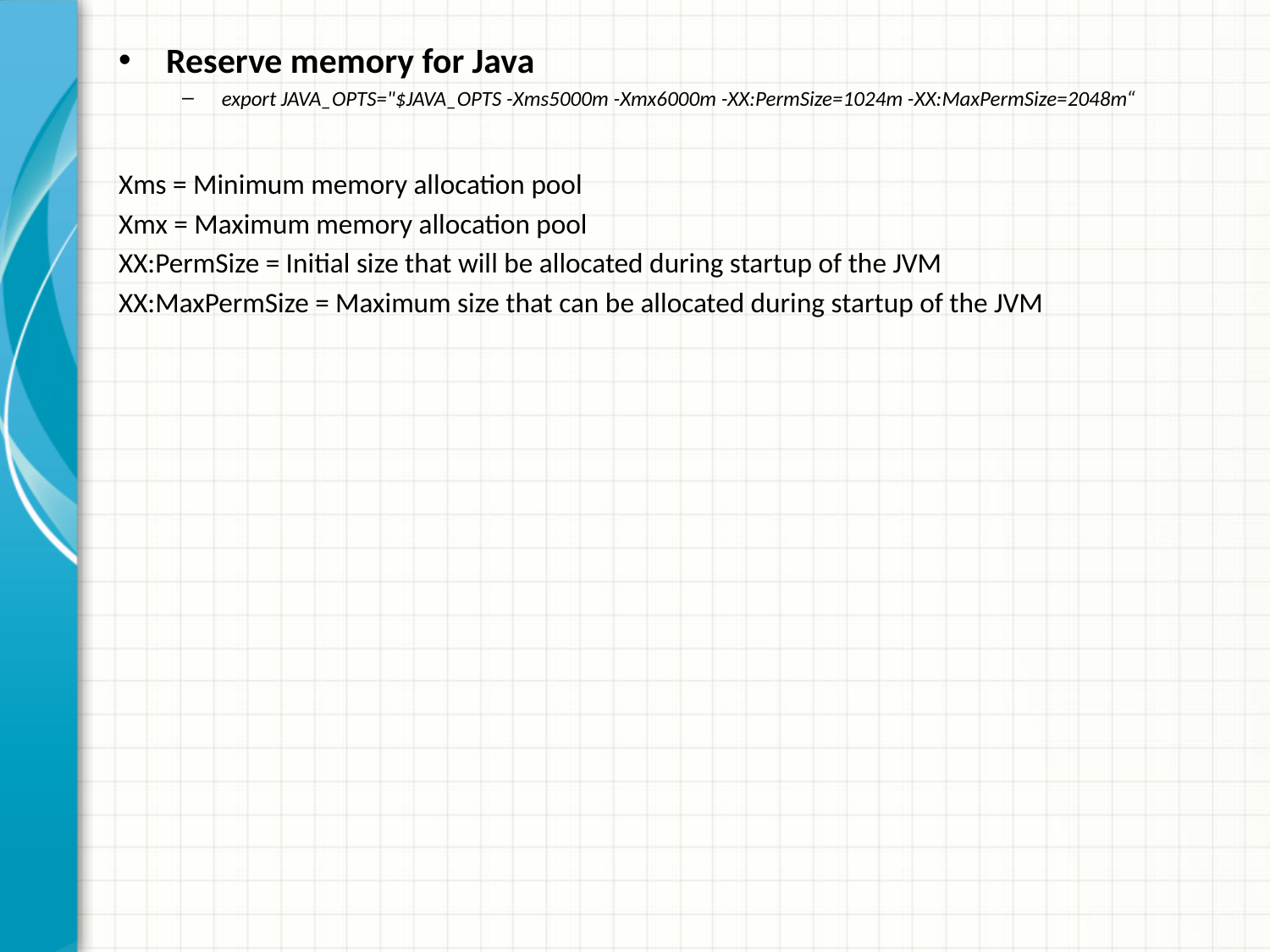

Reserve memory for Java
export JAVA_OPTS="$JAVA_OPTS -Xms5000m -Xmx6000m -XX:PermSize=1024m -XX:MaxPermSize=2048m“

Xms = Minimum memory allocation pool
Xmx = Maximum memory allocation pool
XX:PermSize = Initial size that will be allocated during startup of the JVM
XX:MaxPermSize = Maximum size that can be allocated during startup of the JVM